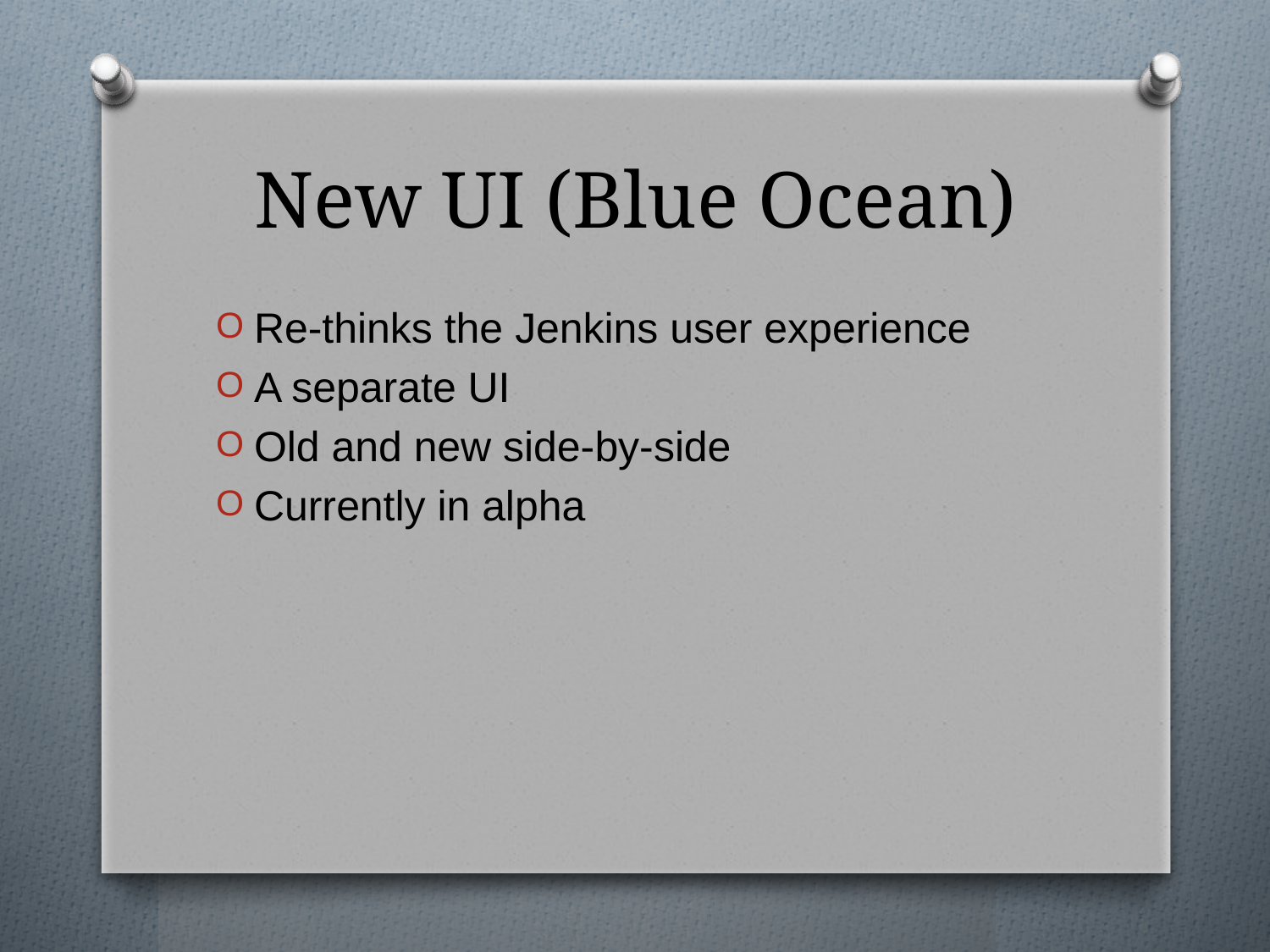

# New UI (Blue Ocean)
Re-thinks the Jenkins user experience
A separate UI
Old and new side-by-side
Currently in alpha